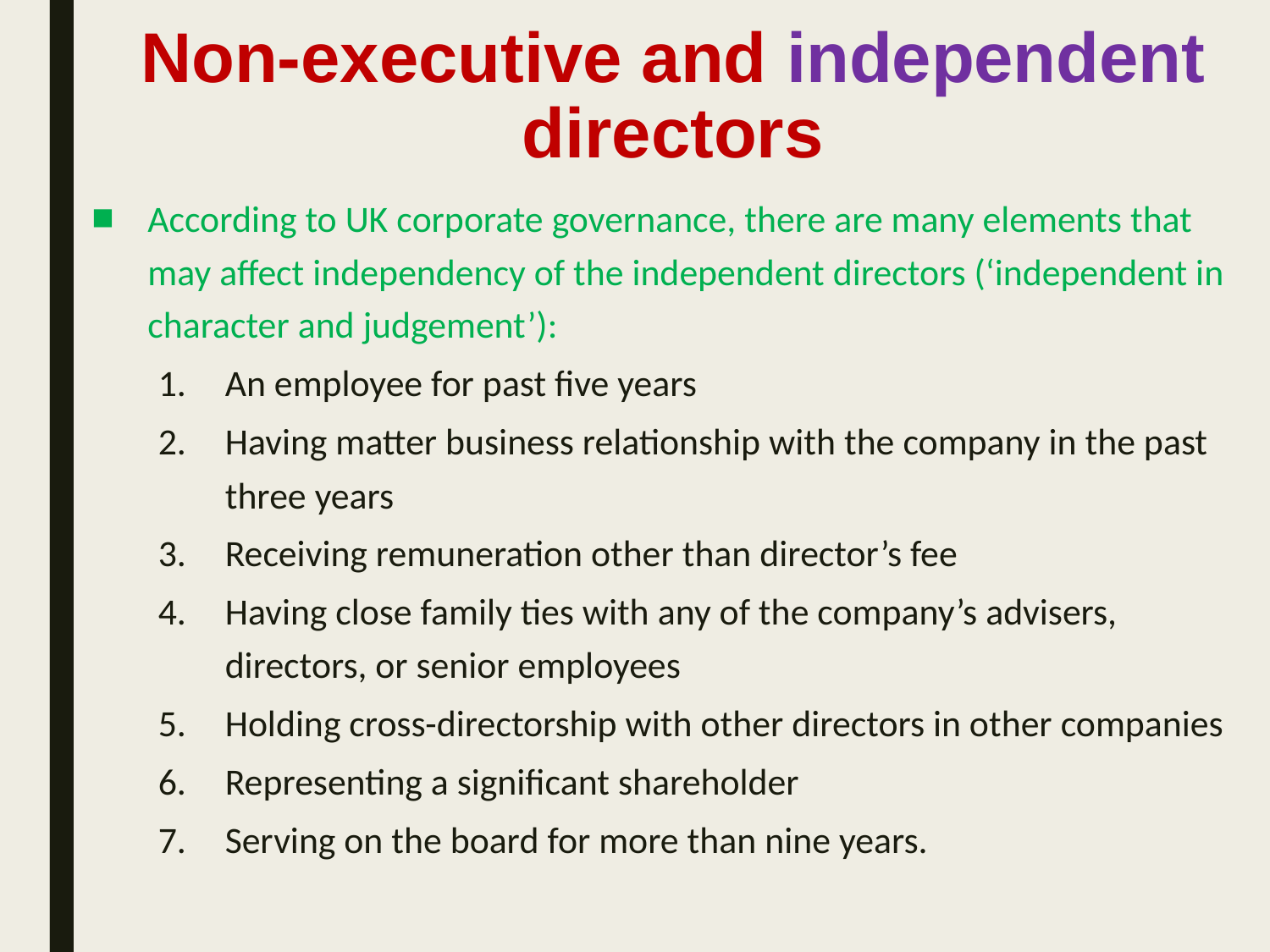

# Non-executive and independent directors
According to UK corporate governance, there are many elements that may affect independency of the independent directors (‘independent in character and judgement’):
An employee for past five years
Having matter business relationship with the company in the past three years
Receiving remuneration other than director’s fee
Having close family ties with any of the company’s advisers, directors, or senior employees
Holding cross-directorship with other directors in other companies
Representing a significant shareholder
Serving on the board for more than nine years.